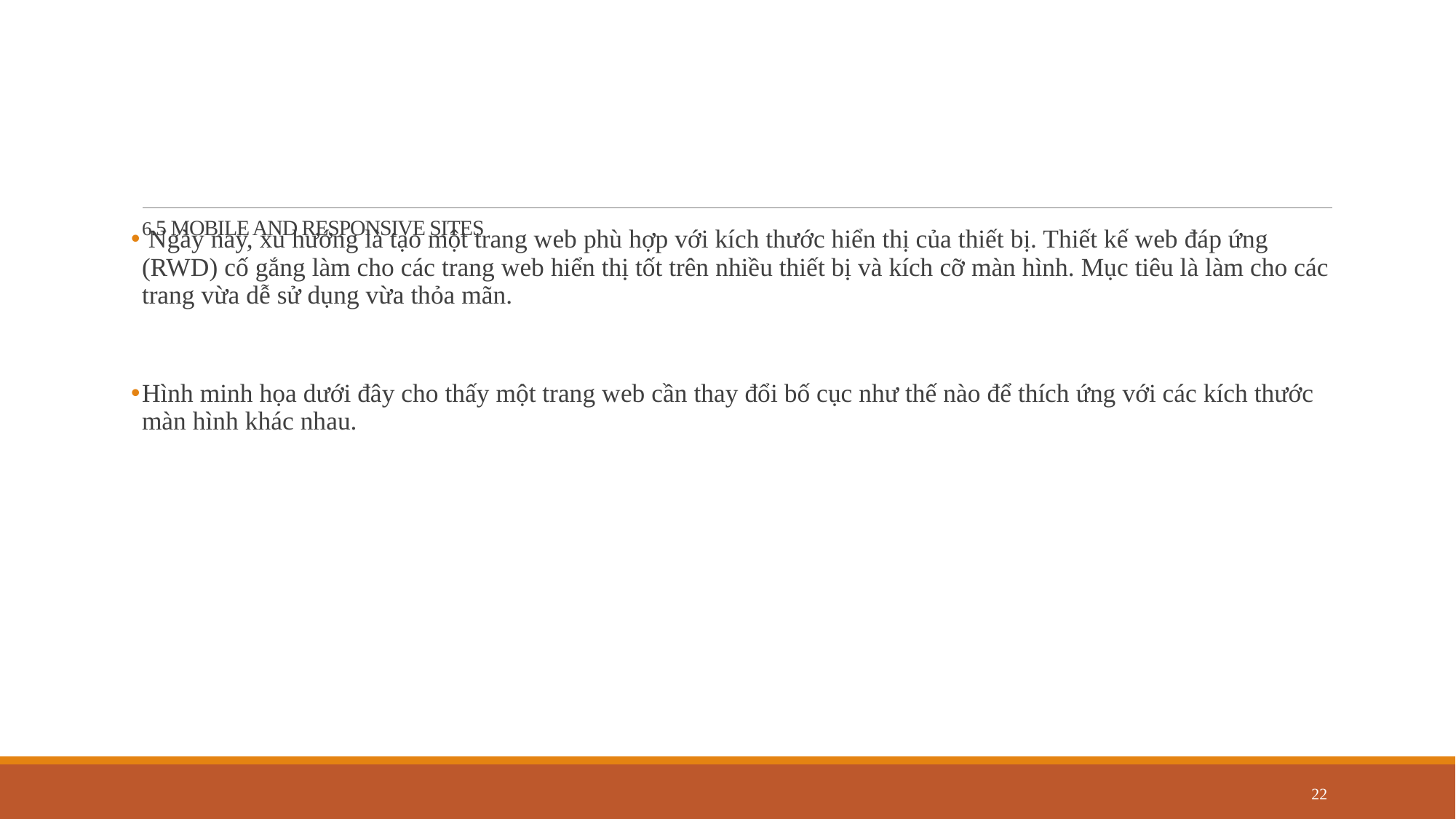

# 6.5 MOBILE AND RESPONSIVE SITES
 Ngày nay, xu hướng là tạo một trang web phù hợp với kích thước hiển thị của thiết bị. Thiết kế web đáp ứng (RWD) cố gắng làm cho các trang web hiển thị tốt trên nhiều thiết bị và kích cỡ màn hình. Mục tiêu là làm cho các trang vừa dễ sử dụng vừa thỏa mãn.

Hình minh họa dưới đây cho thấy một trang web cần thay đổi bố cục như thế nào để thích ứng với các kích thước màn hình khác nhau.

22